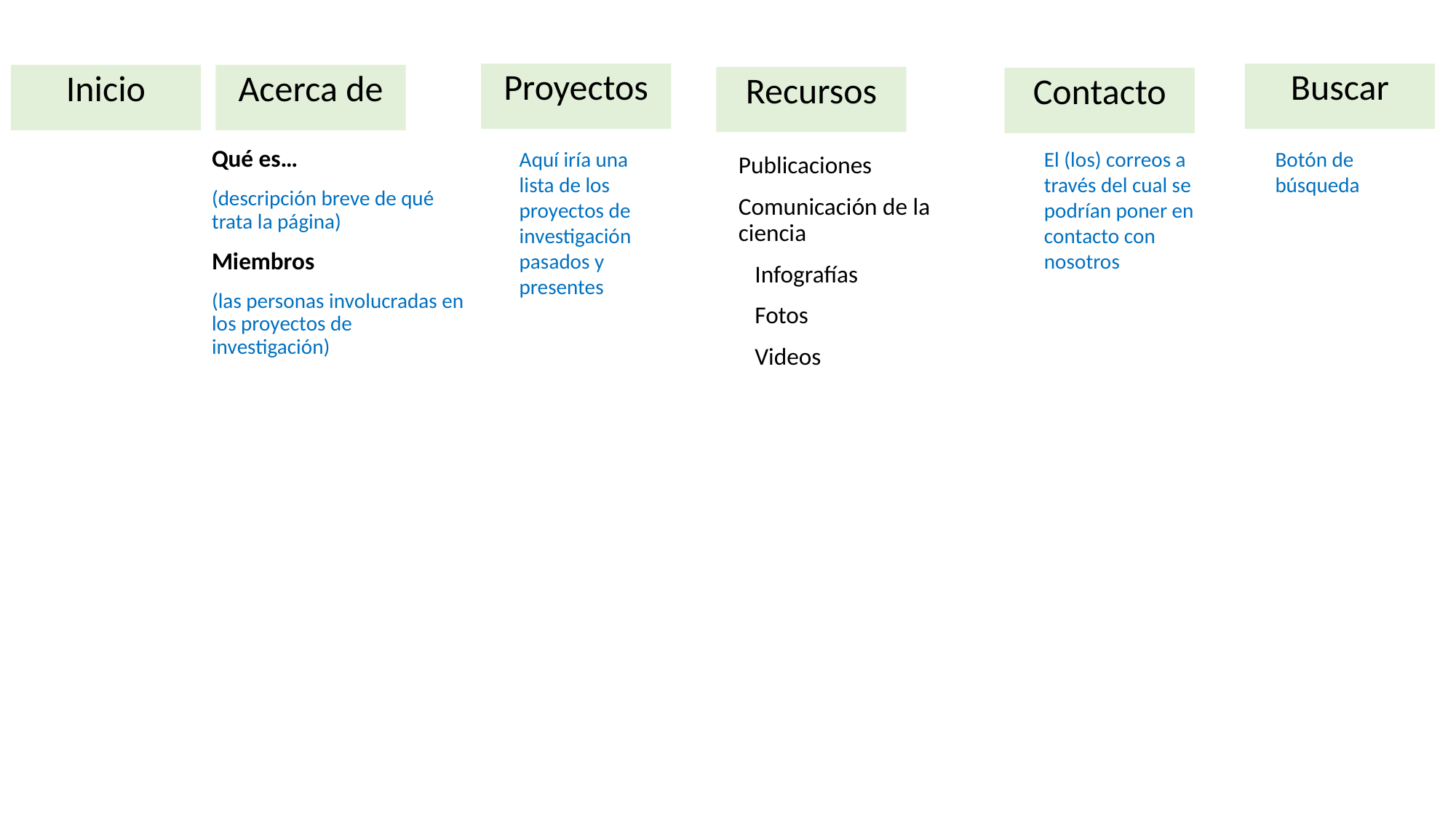

Proyectos
Buscar
Inicio
Acerca de
Recursos
Contacto
Aquí iría una lista de los proyectos de investigación pasados y  presentes
El (los) correos a través del cual se podrían poner en contacto con nosotros
Botón de búsqueda
Qué es…
(descripción breve de qué trata la página)
Miembros
(las personas involucradas en los proyectos de investigación)

Publicaciones
Comunicación de la ciencia
   Infografías
   Fotos
   Videos